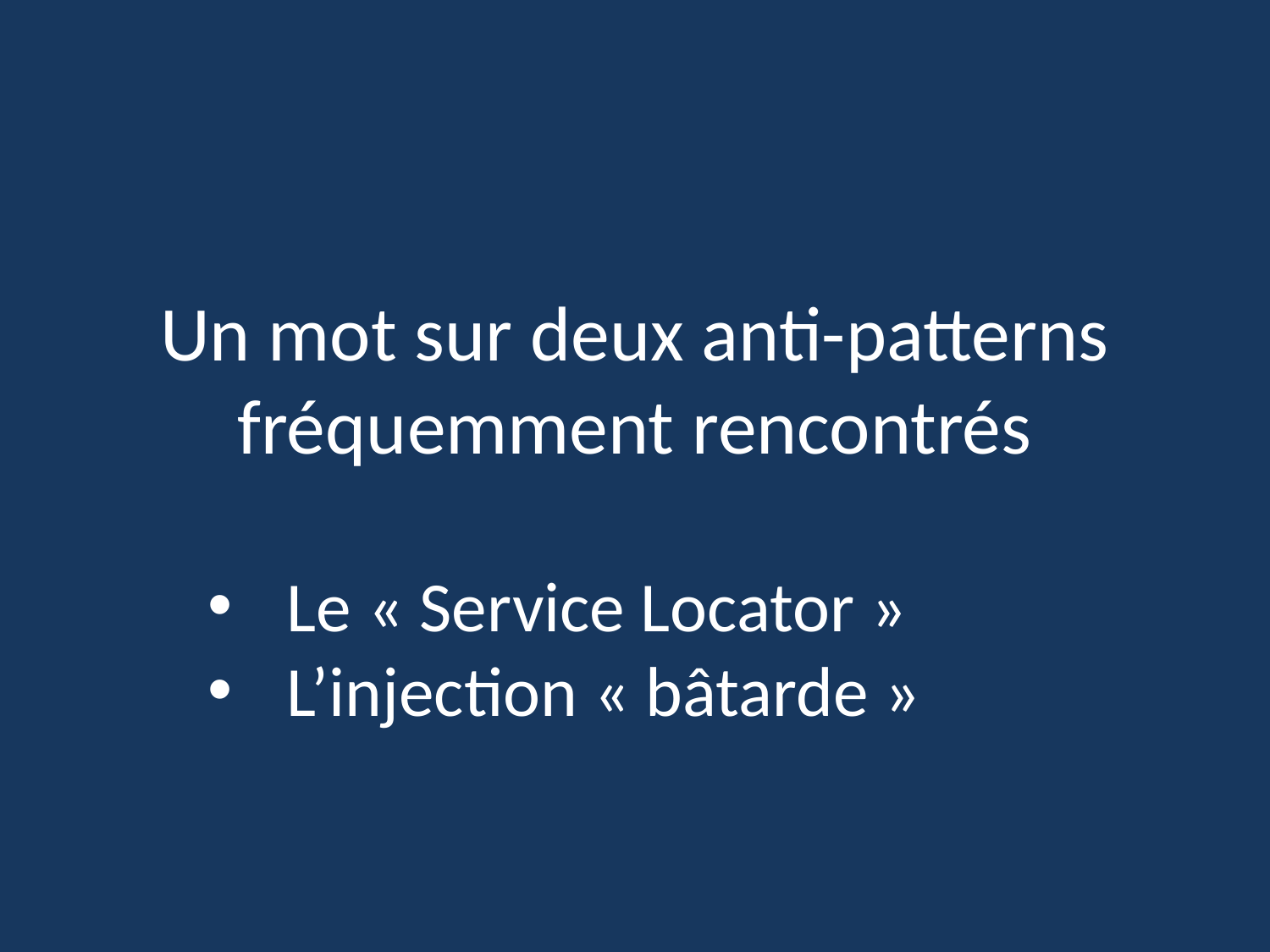

#
Un mot sur deux anti-patterns fréquemment rencontrés
Le « Service Locator »
L’injection « bâtarde »